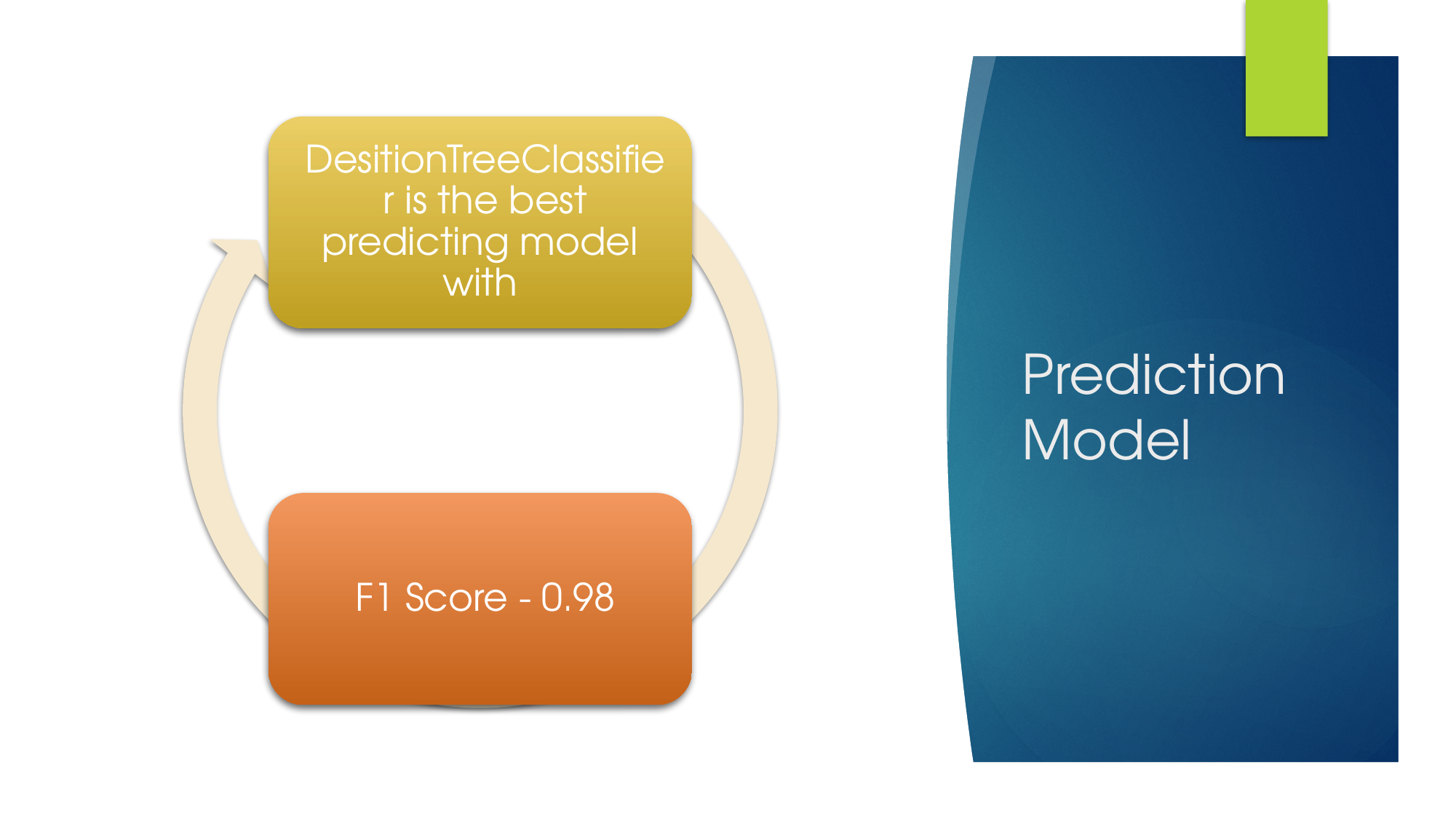

DesitionTreeClassifier is the best predicting model  with
F1 Score - 0.98
# Prediction Model